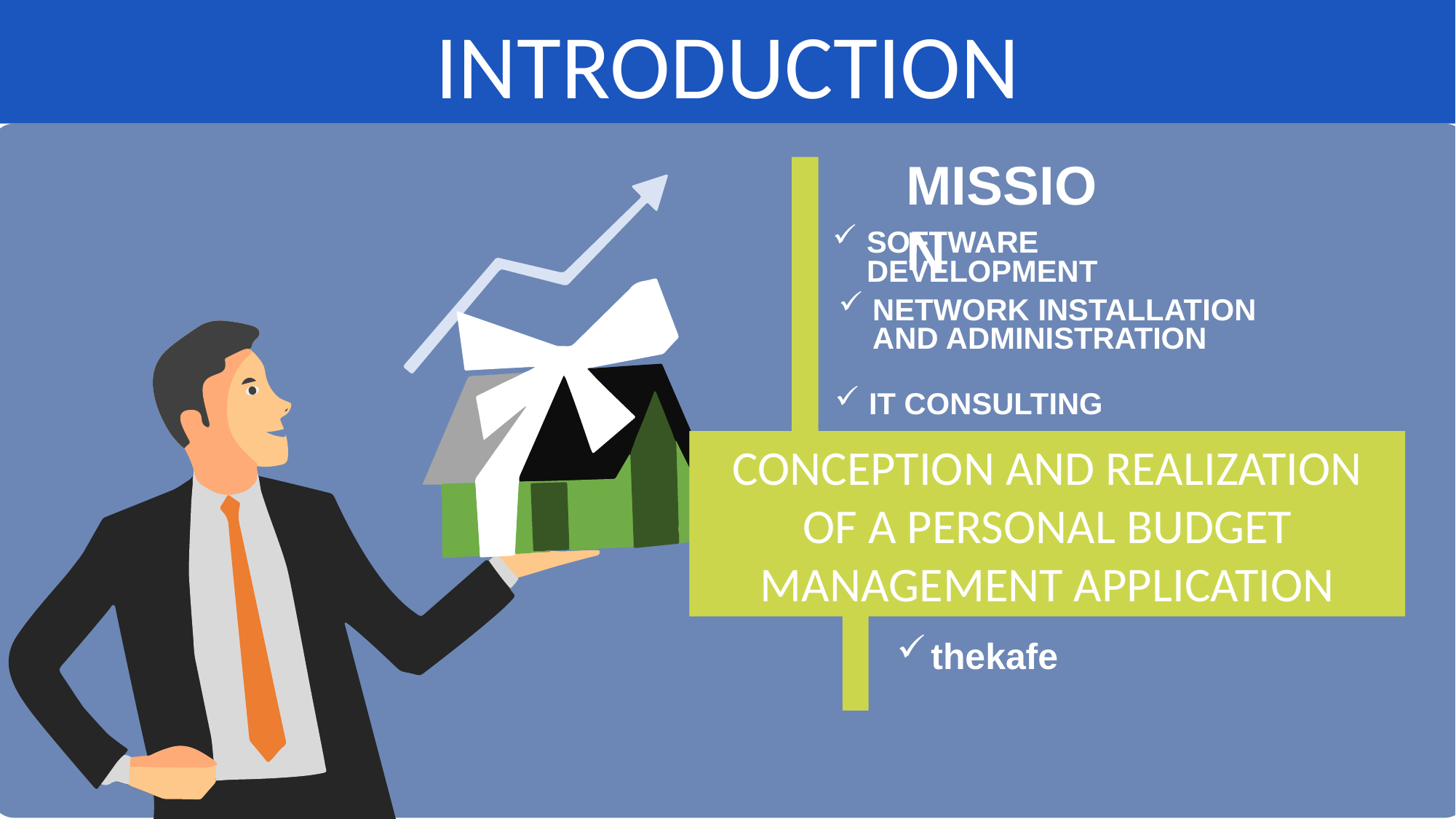

# INTRODUCTION

MISSION

SOFTWARE DEVELOPMENT

NETWORK INSTALLATION AND ADMINISTRATION
IT CONSULTING
CONCEPTION AND REALIZATION OF A PERSONAL BUDGET MANAGEMENT APPLICATION
KEY REALIZATIONS

Asappay
thekafe